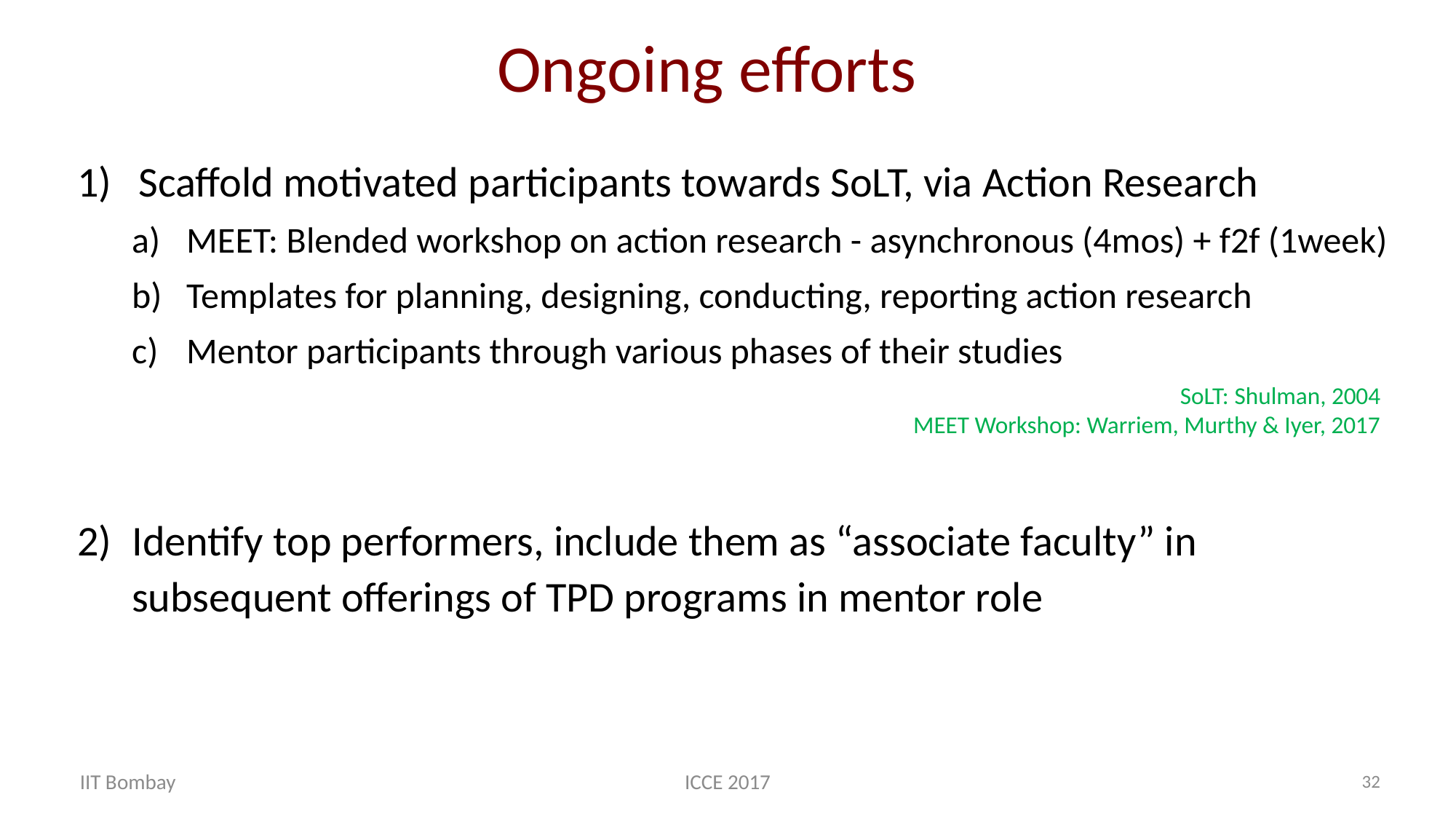

# Ongoing efforts
Scaffold motivated participants towards SoLT, via Action Research
MEET: Blended workshop on action research - asynchronous (4mos) + f2f (1week)
Templates for planning, designing, conducting, reporting action research
Mentor participants through various phases of their studies

Identify top performers, include them as “associate faculty” in subsequent offerings of TPD programs in mentor role

SoLT: Shulman, 2004
MEET Workshop: Warriem, Murthy & Iyer, 2017

IIT Bombay
ICCE 2017
32